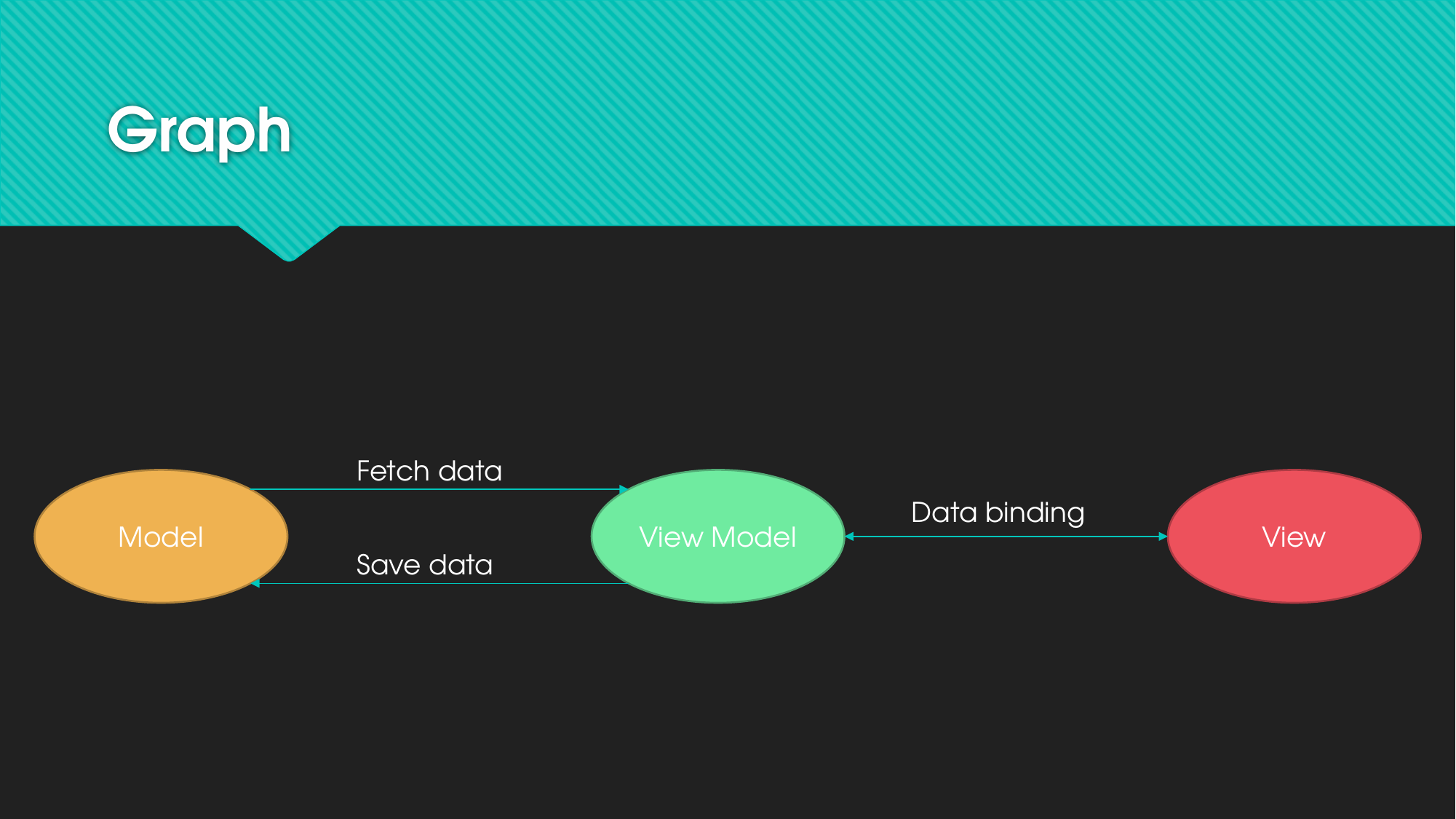

# Graph
Fetch data
View
View Model
Model
Data binding
Save data